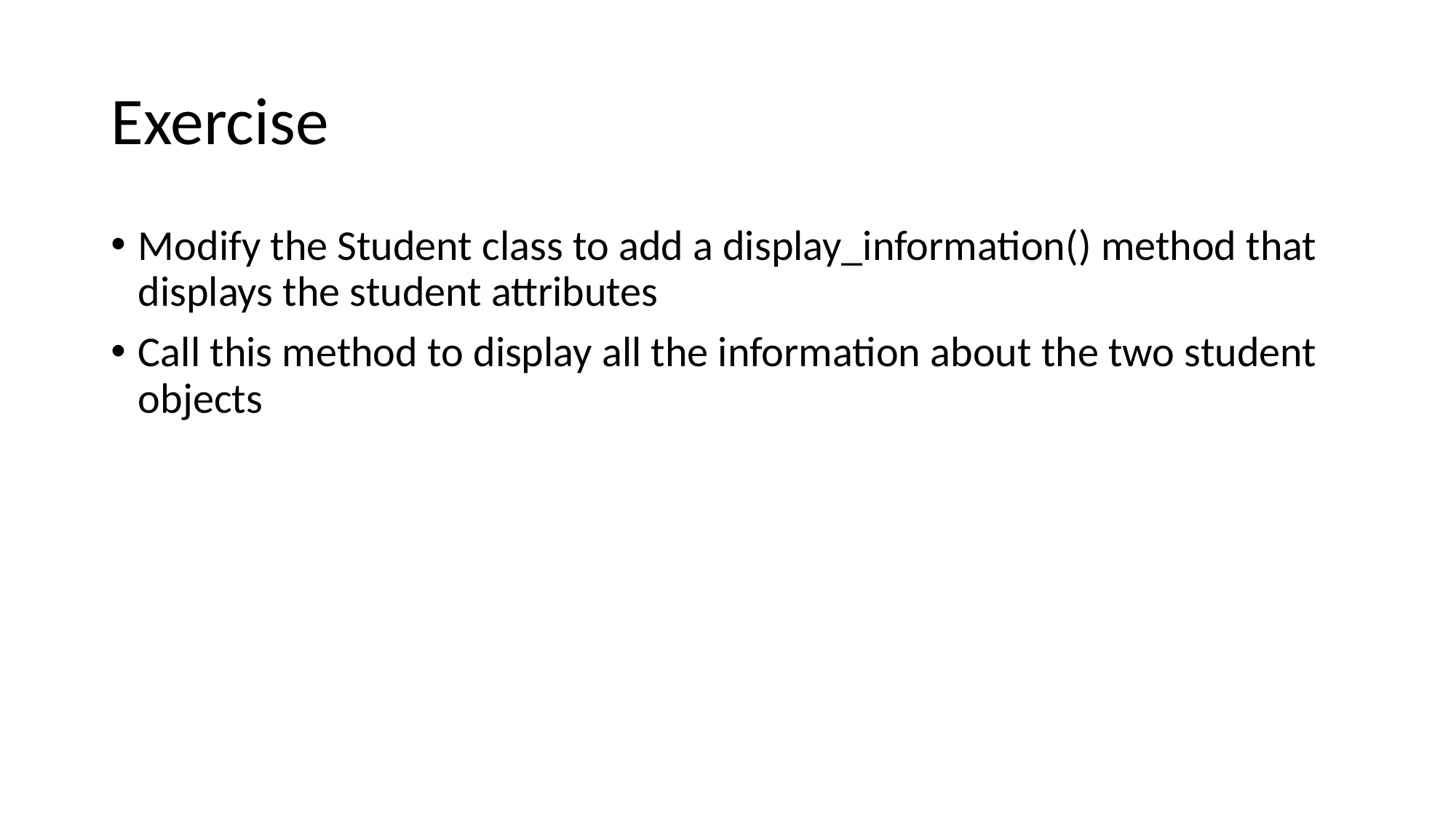

# Exercise
Modify the Student class to add a display_information() method that displays the student attributes
Call this method to display all the information about the two student objects